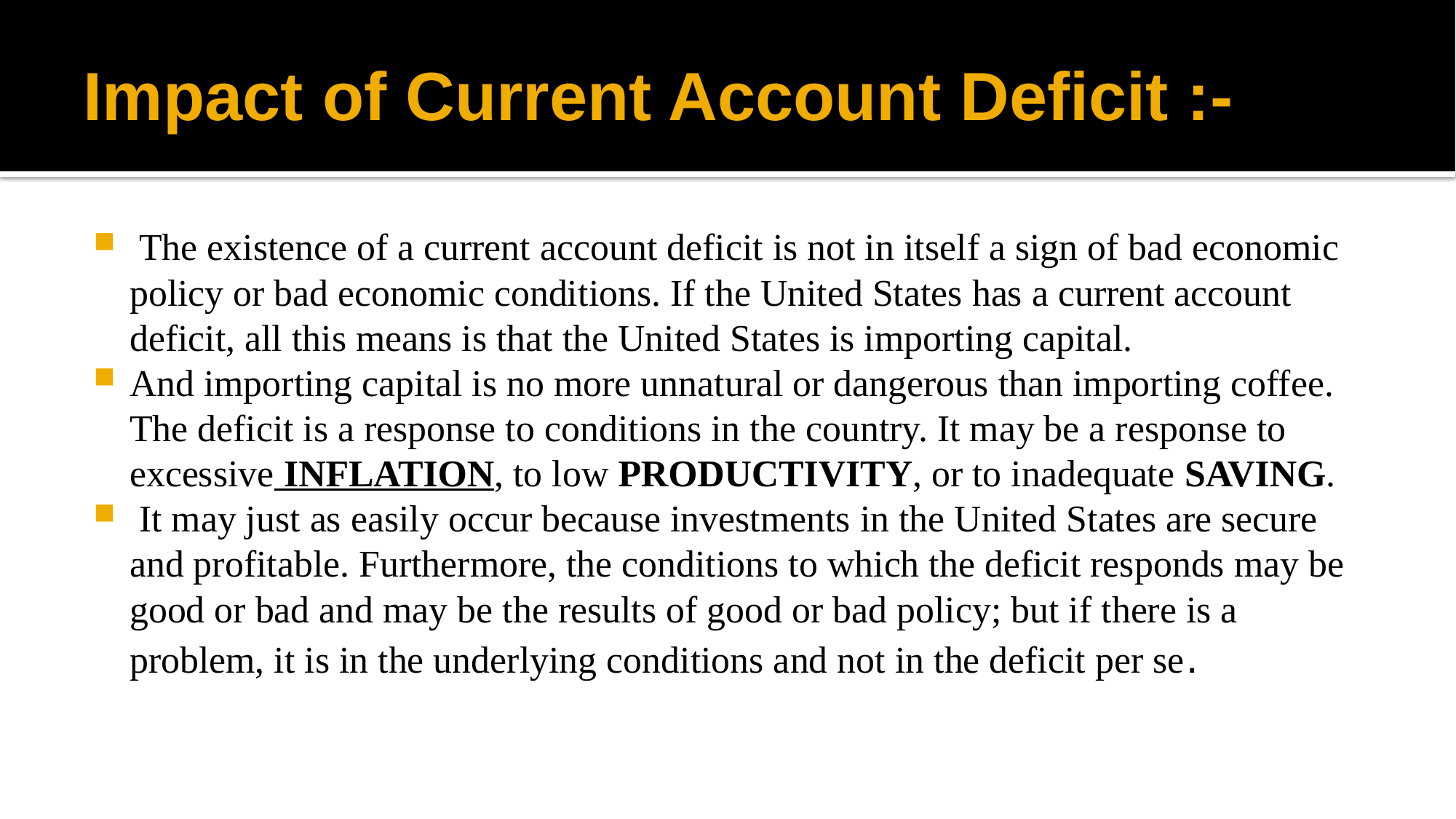

# Impact of Current Account Deficit :-
 The existence of a current account deficit is not in itself a sign of bad economic policy or bad economic conditions. If the United States has a current account deficit, all this means is that the United States is importing capital.
And importing capital is no more unnatural or dangerous than importing coffee. The deficit is a response to conditions in the country. It may be a response to excessive inflation, to low productivity, or to inadequate saving.
 It may just as easily occur because investments in the United States are secure and profitable. Furthermore, the conditions to which the deficit responds may be good or bad and may be the results of good or bad policy; but if there is a problem, it is in the underlying conditions and not in the deficit per se.